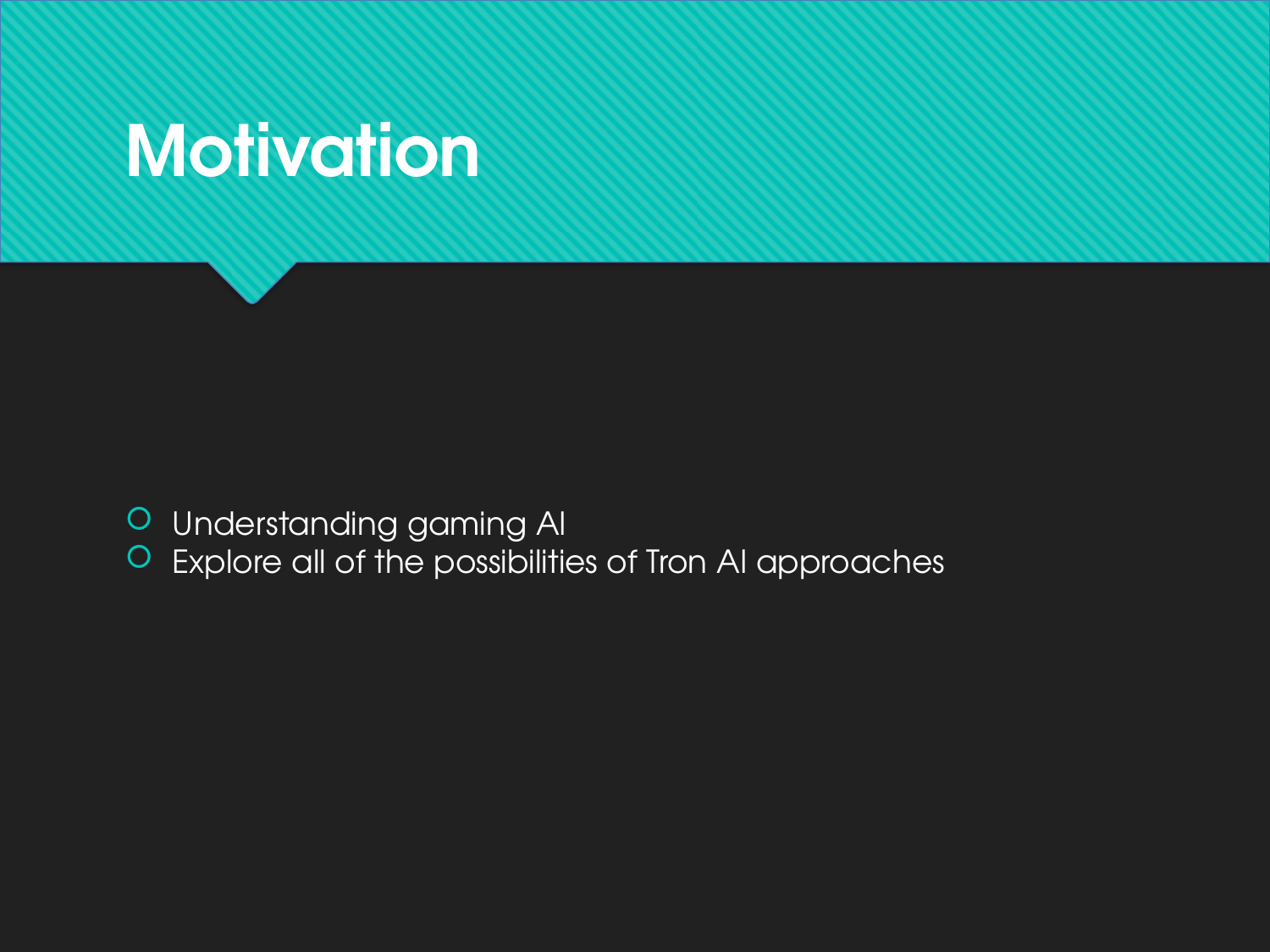

Motivation
Understanding gaming AI
Explore all of the possibilities of Tron AI approaches